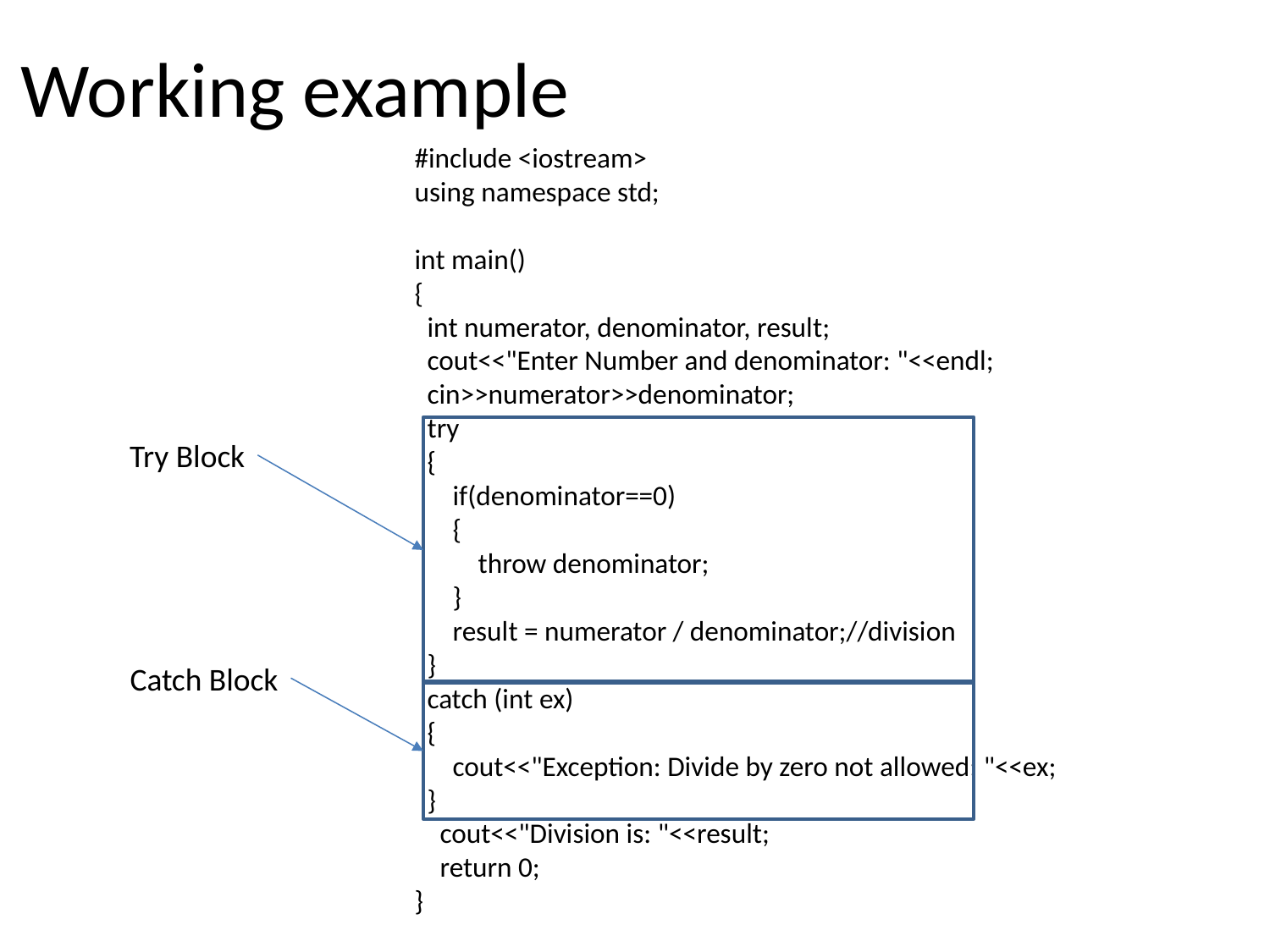

# Working example
#include <iostream>
using namespace std;

int main()
{
  int numerator, denominator, result;
  cout<<"Enter Number and denominator: "<<endl;
  cin>>numerator>>denominator;
  try
  {
      if(denominator==0)
      {
          throw denominator;
      }
      result = numerator / denominator;//division
  }
  catch (int ex)
  {
      cout<<"Exception: Divide by zero not allowed: "<<ex;
  }
    cout<<"Division is: "<<result;
    return 0;
}

Try Block
Catch Block